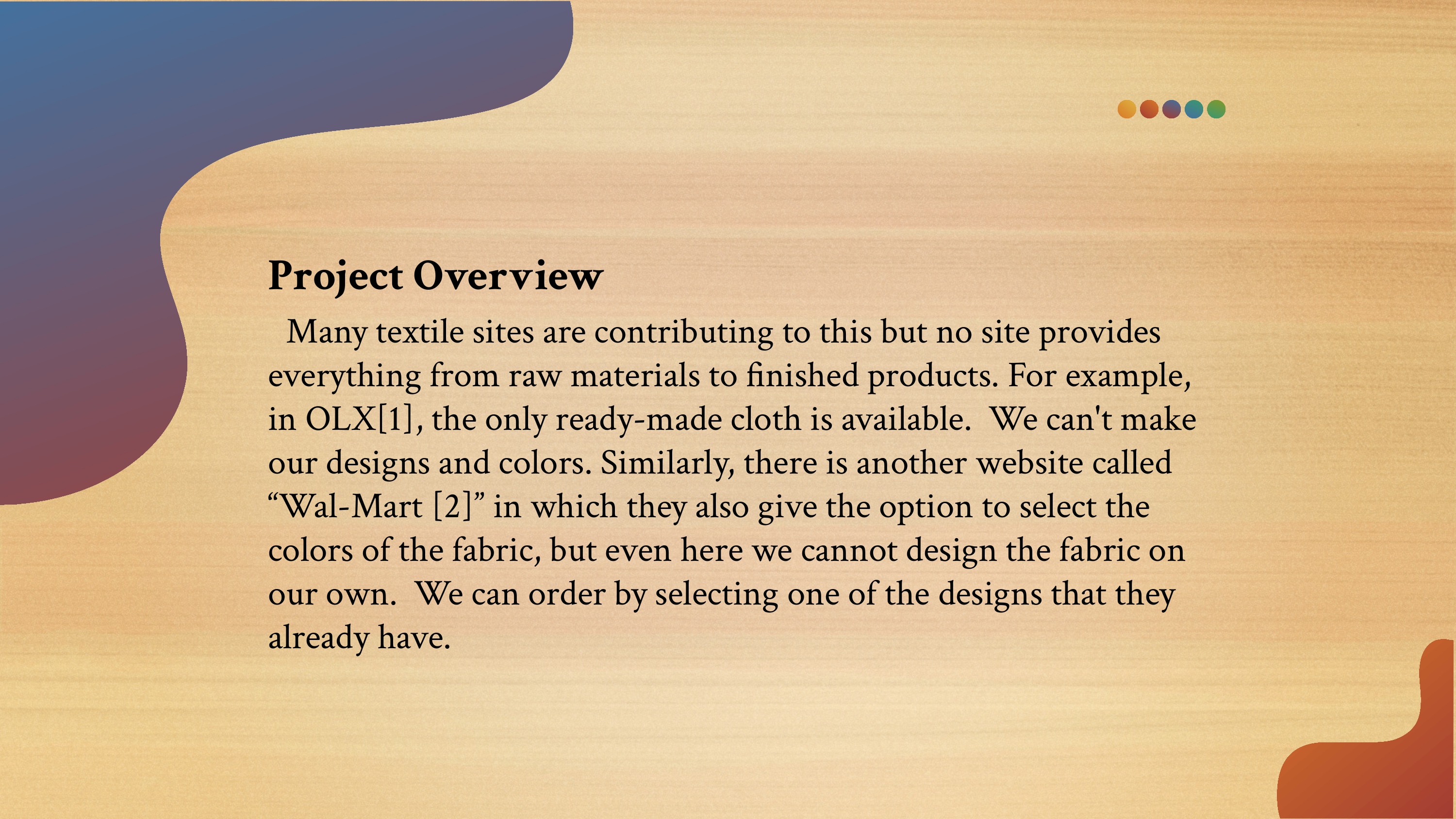

Project Overview
  Many textile sites are contributing to this but no site provides everything from raw materials to finished products. For example, in OLX[1], the only ready-made cloth is available.  We can't make our designs and colors. Similarly, there is another website called “Wal-Mart [2]” in which they also give the option to select the colors of the fabric, but even here we cannot design the fabric on our own.  We can order by selecting one of the designs that they already have.